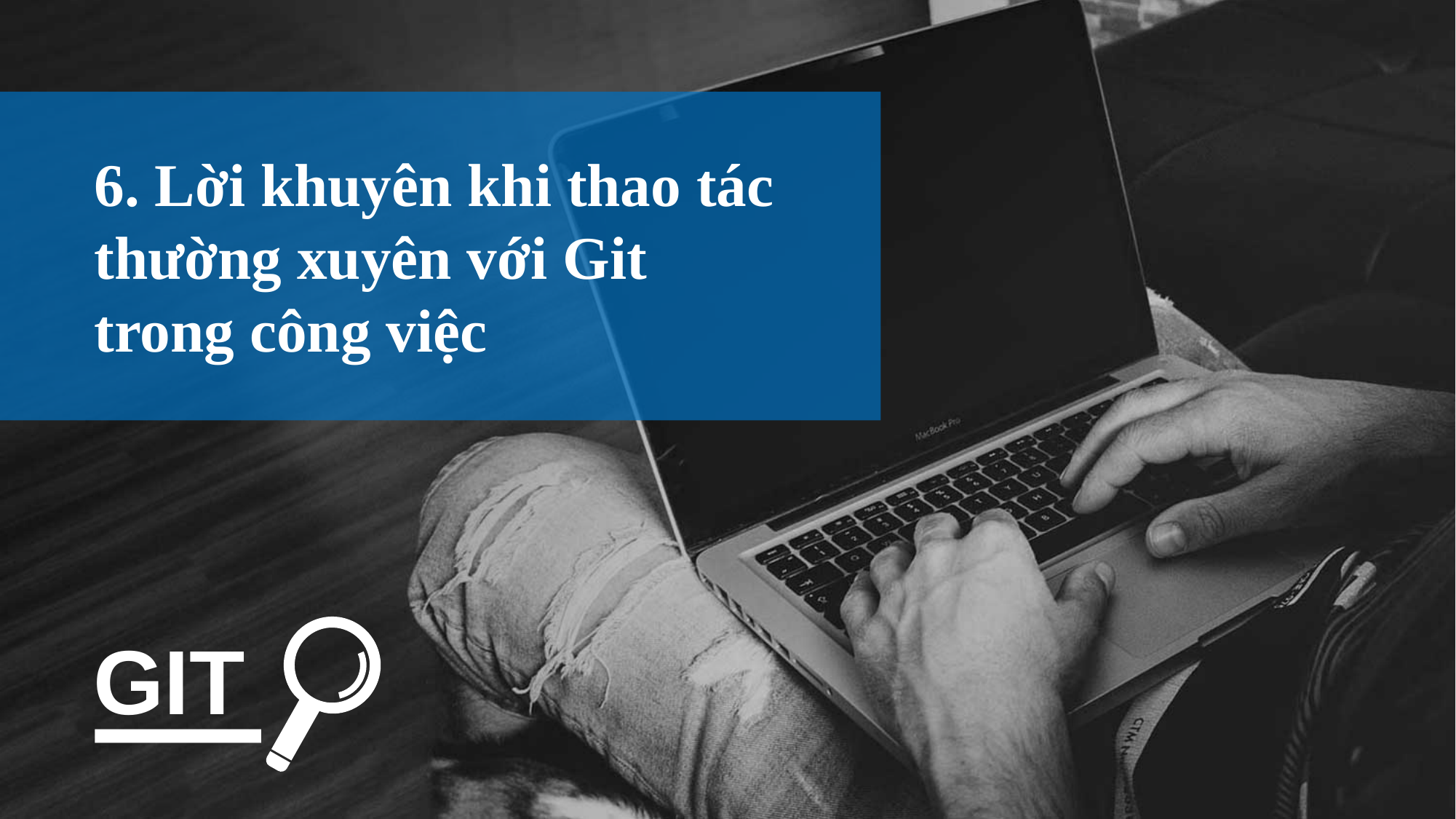

6. Lời khuyên khi thao tác thường xuyên với Git trong công việc
GIT